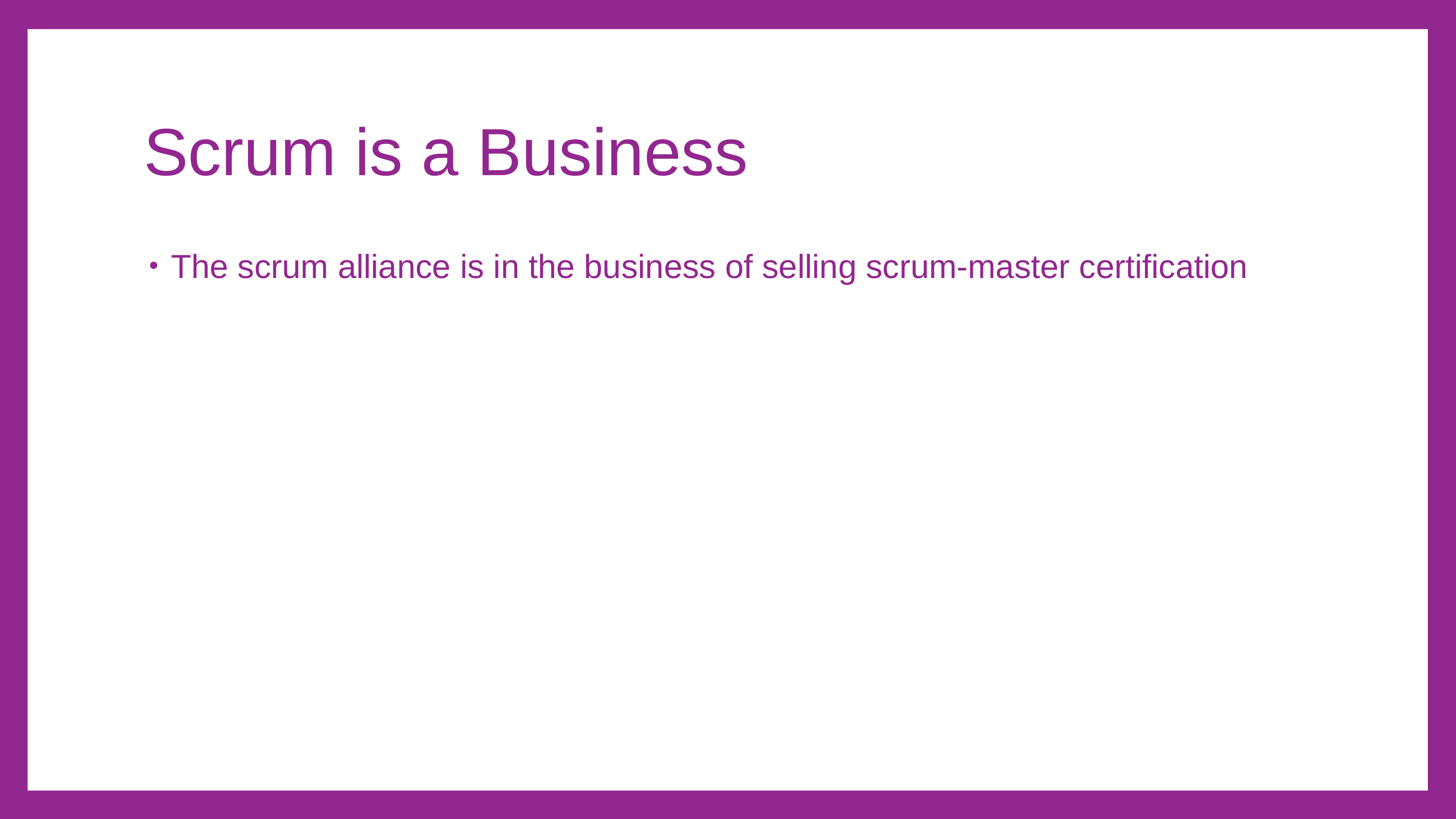

# Scrum is a Business
The scrum alliance is in the business of selling scrum-master certification